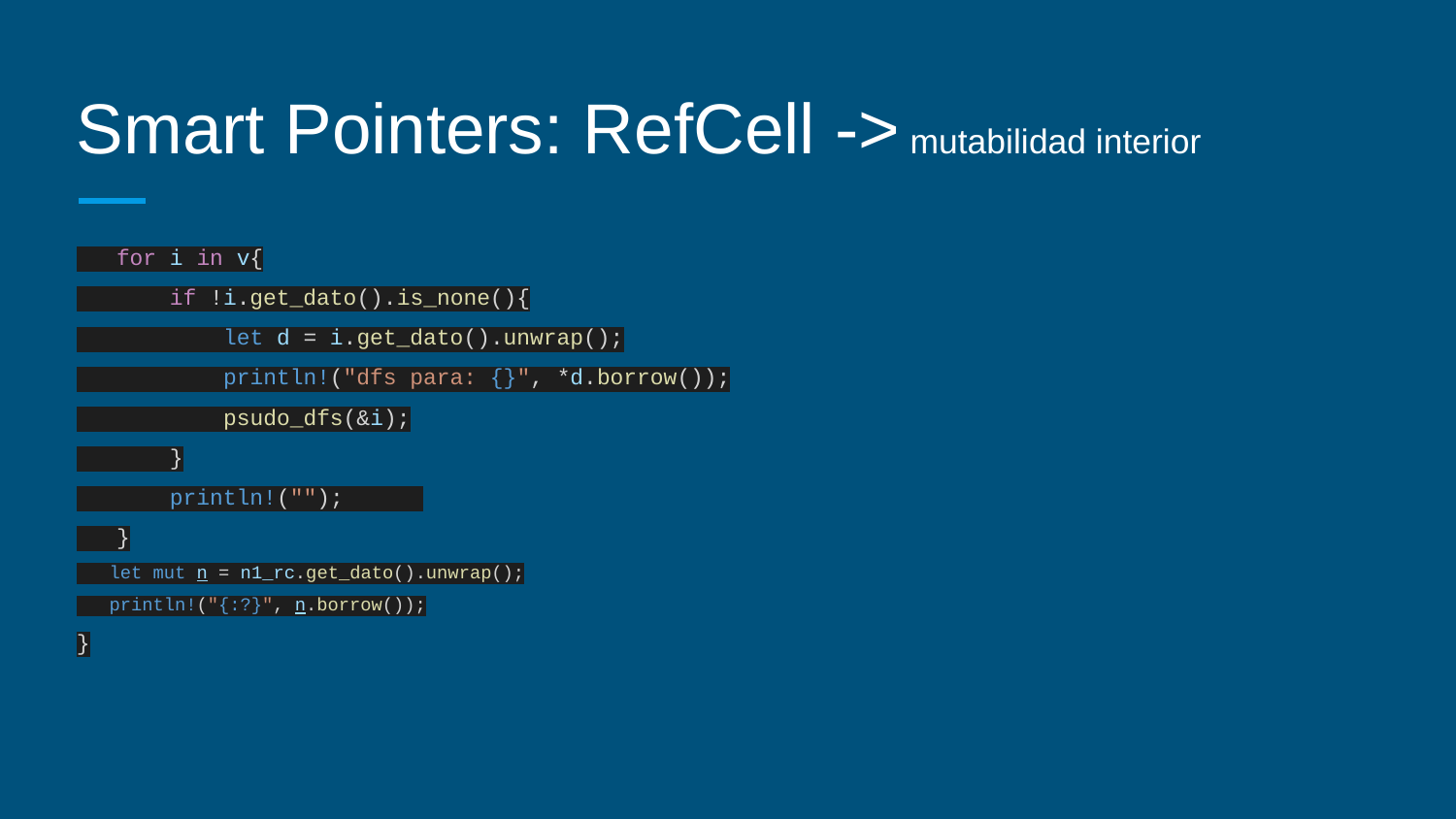

# Smart Pointers: RefCell -> mutabilidad interior
   for i in v{
       if !i.get_dato().is_none(){
           let d = i.get_dato().unwrap();
           println!("dfs para: {}", *d.borrow());
           psudo_dfs(&i);
       }
       println!("");
   }
   let mut n = n1_rc.get_dato().unwrap();
   println!("{:?}", n.borrow());
}